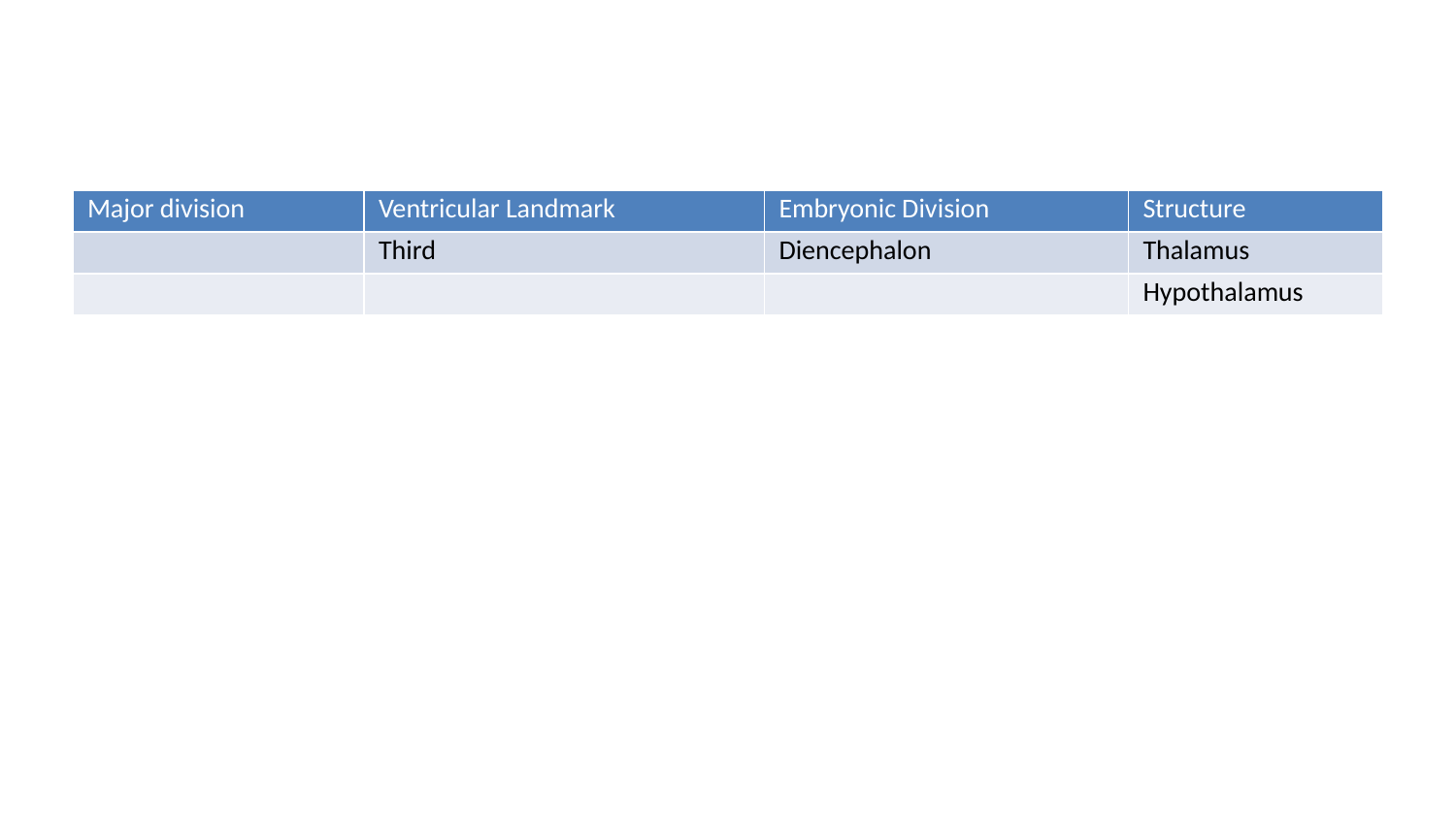

| Major division | Ventricular Landmark | Embryonic Division | Structure |
| --- | --- | --- | --- |
|  | Third | Diencephalon | Thalamus |
|  |  |  | Hypothalamus |